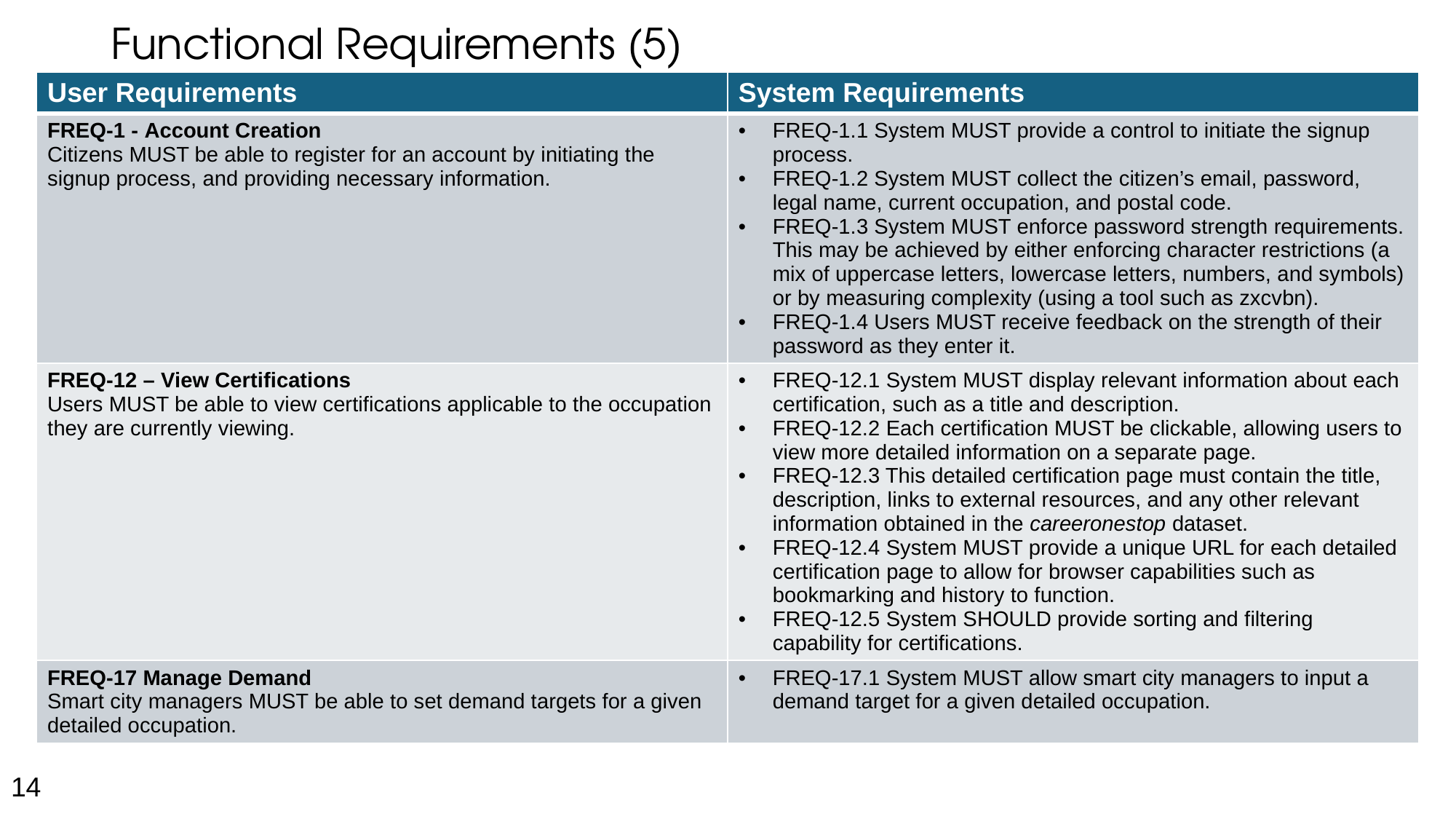

# Functional Requirements (5)
| User Requirements | System Requirements |
| --- | --- |
| FREQ-1 - Account Creation Citizens MUST be able to register for an account by initiating the signup process, and providing necessary information. | FREQ-1.1 System MUST provide a control to initiate the signup process. FREQ-1.2 System MUST collect the citizen’s email, password, legal name, current occupation, and postal code. FREQ-1.3 System MUST enforce password strength requirements. This may be achieved by either enforcing character restrictions (a mix of uppercase letters, lowercase letters, numbers, and symbols) or by measuring complexity (using a tool such as zxcvbn). FREQ-1.4 Users MUST receive feedback on the strength of their password as they enter it. |
| FREQ-12 – View Certifications Users MUST be able to view certifications applicable to the occupation they are currently viewing. | FREQ-12.1 System MUST display relevant information about each certification, such as a title and description. FREQ-12.2 Each certification MUST be clickable, allowing users to view more detailed information on a separate page. FREQ-12.3 This detailed certification page must contain the title, description, links to external resources, and any other relevant information obtained in the careeronestop dataset. FREQ-12.4 System MUST provide a unique URL for each detailed certification page to allow for browser capabilities such as bookmarking and history to function. FREQ-12.5 System SHOULD provide sorting and filtering capability for certifications. |
| FREQ-17 Manage Demand Smart city managers MUST be able to set demand targets for a given detailed occupation. | FREQ-17.1 System MUST allow smart city managers to input a demand target for a given detailed occupation. |
14